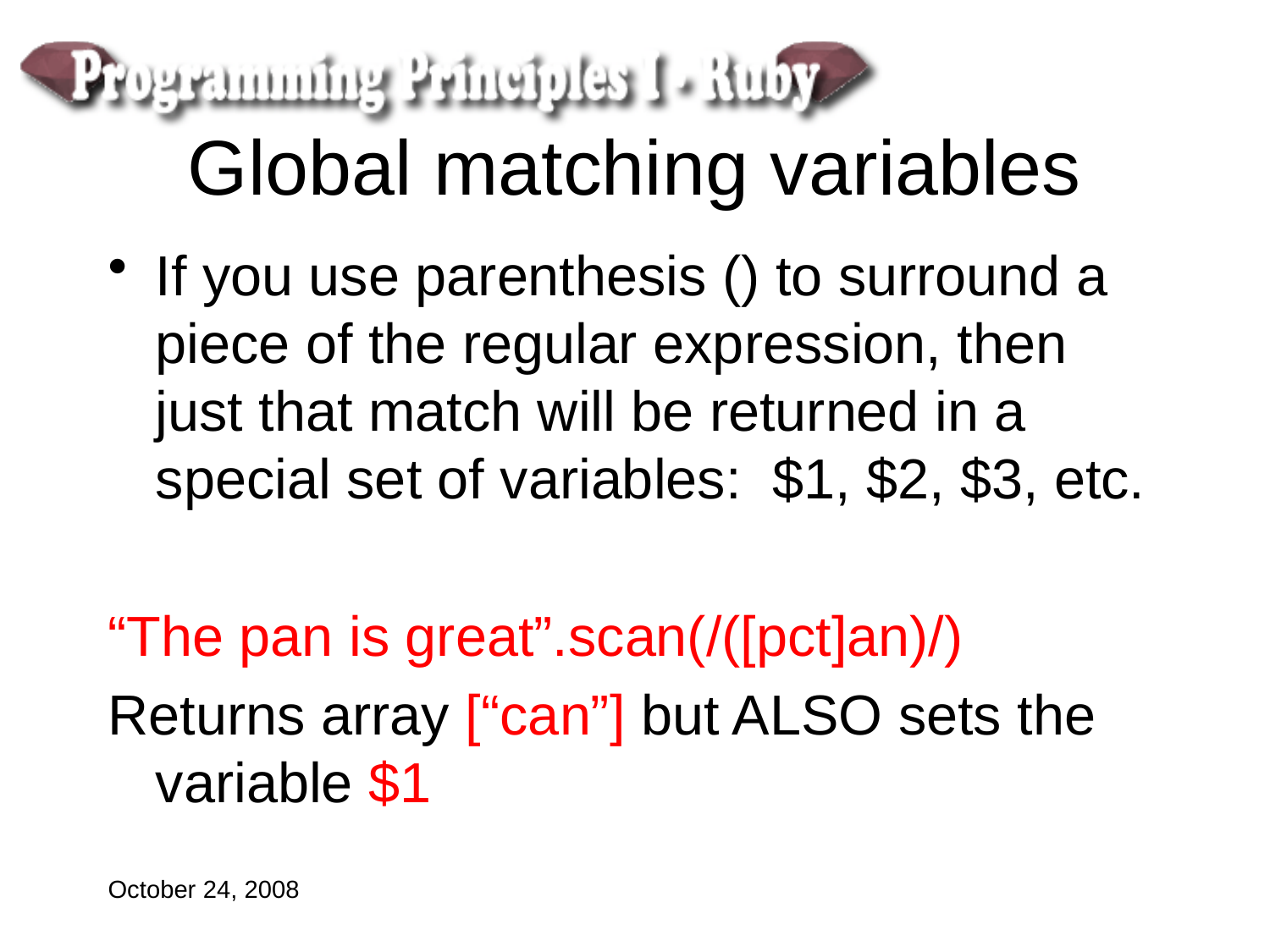

# Global matching variables
If you use parenthesis () to surround a piece of the regular expression, then just that match will be returned in a special set of variables:  $1, $2, $3, etc.

“The pan is great”.scan(/([pct]an)/)
Returns array [“can”] but ALSO sets the variable $1
October 24, 2008